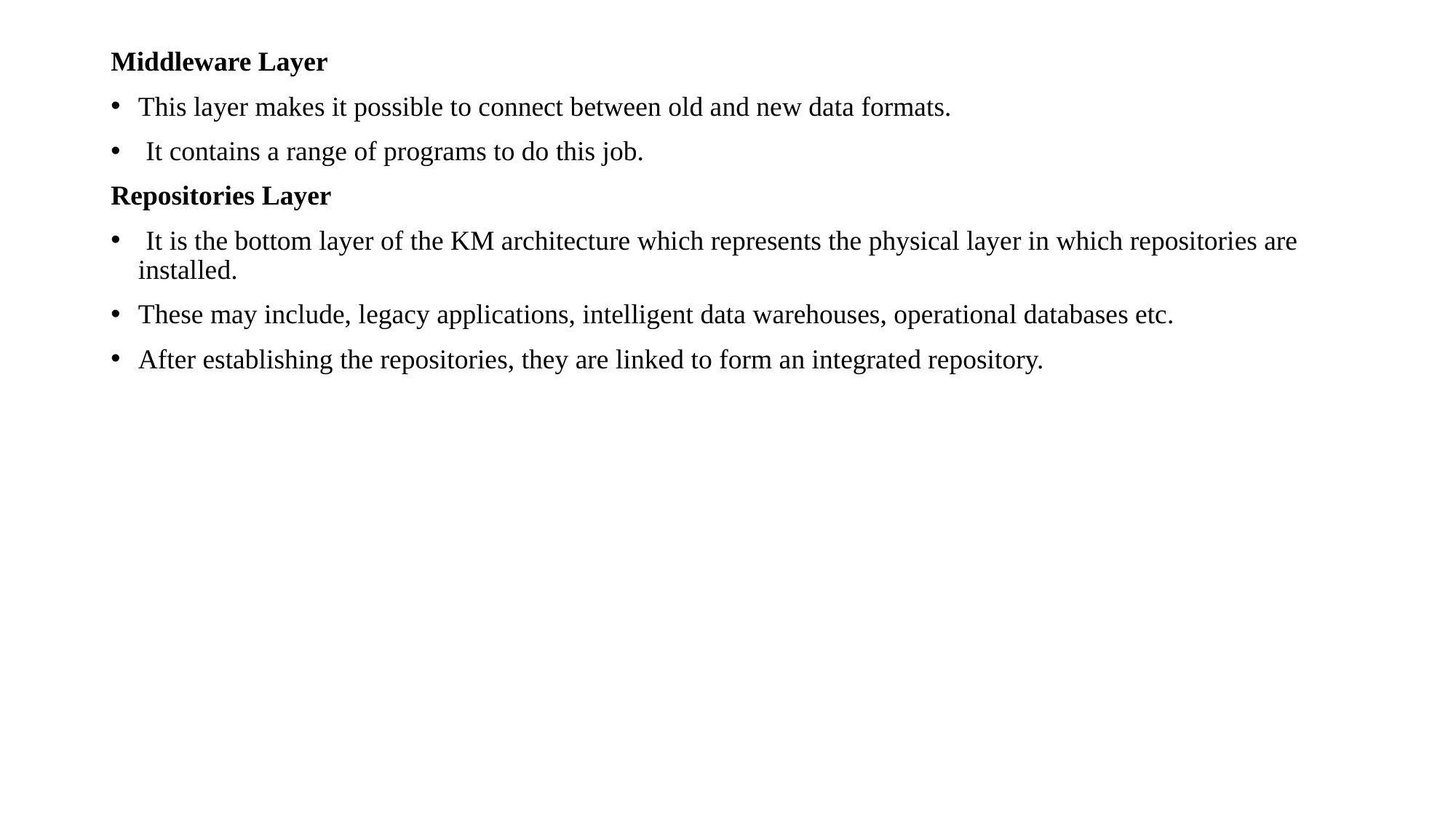

Middleware Layer
This layer makes it possible to connect between old and new data formats.
 It contains a range of programs to do this job.
Repositories Layer
 It is the bottom layer of the KM architecture which represents the physical layer in which repositories are installed.
These may include, legacy applications, intelligent data warehouses, operational databases etc.
After establishing the repositories, they are linked to form an integrated repository.